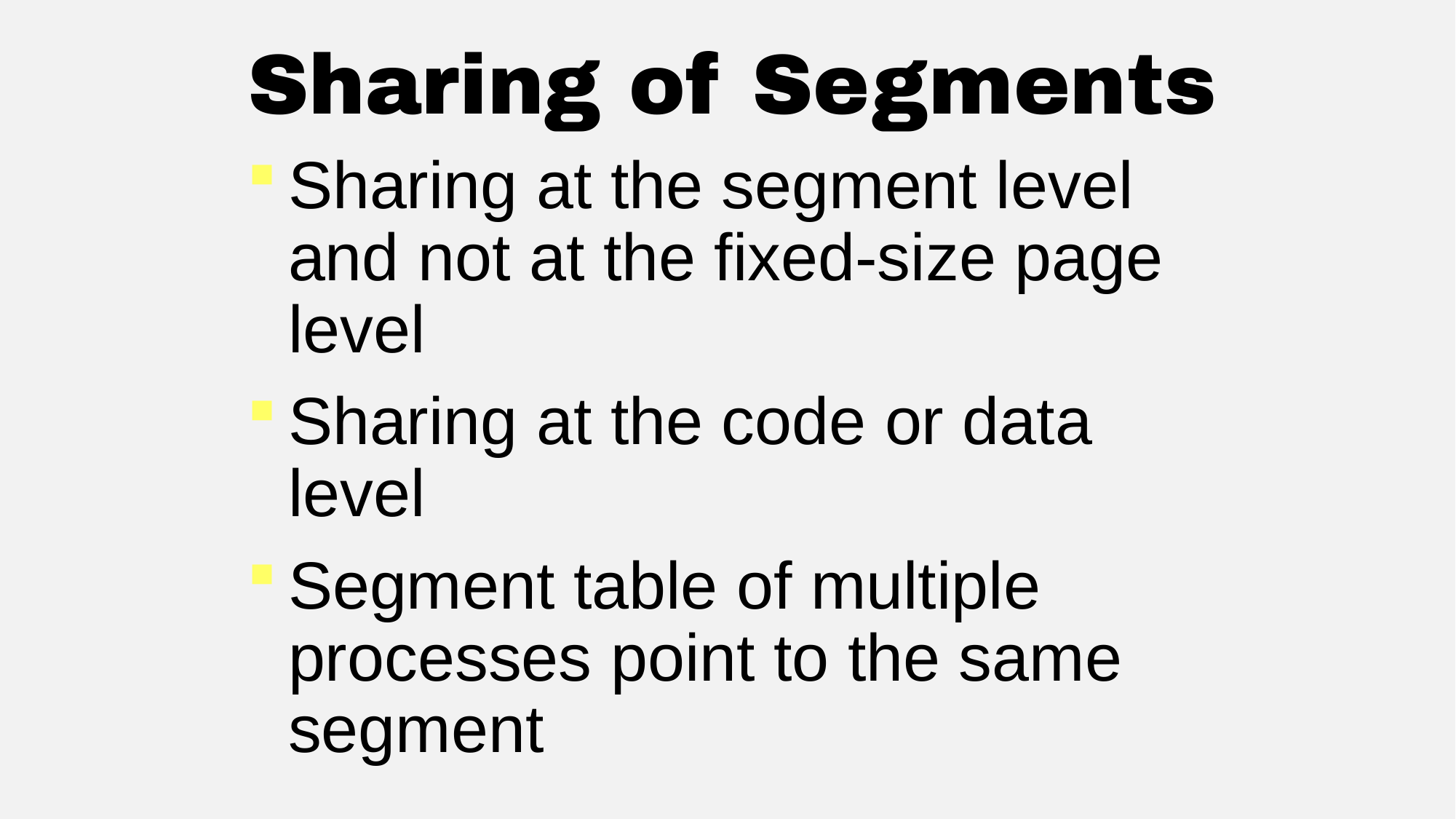

Sharing of Segments
Sharing at the segment level and not at the fixed-size page level
Sharing at the code or data level
Segment table of multiple processes point to the same segment